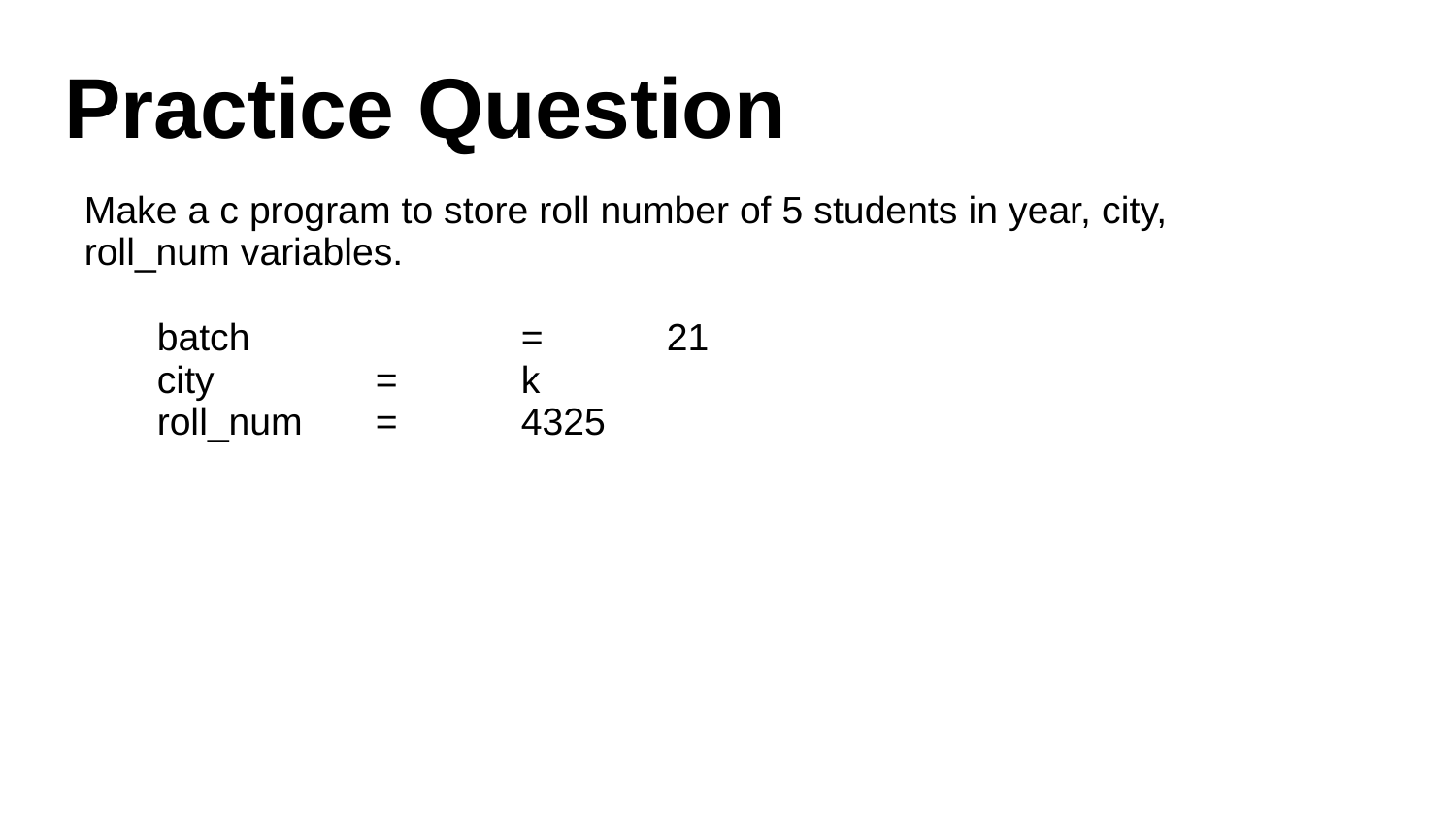

# Practice Question
Make a c program to store roll number of 5 students in year, city, roll_num variables.

batch		=	21
city		=	k
roll_num	= 	4325